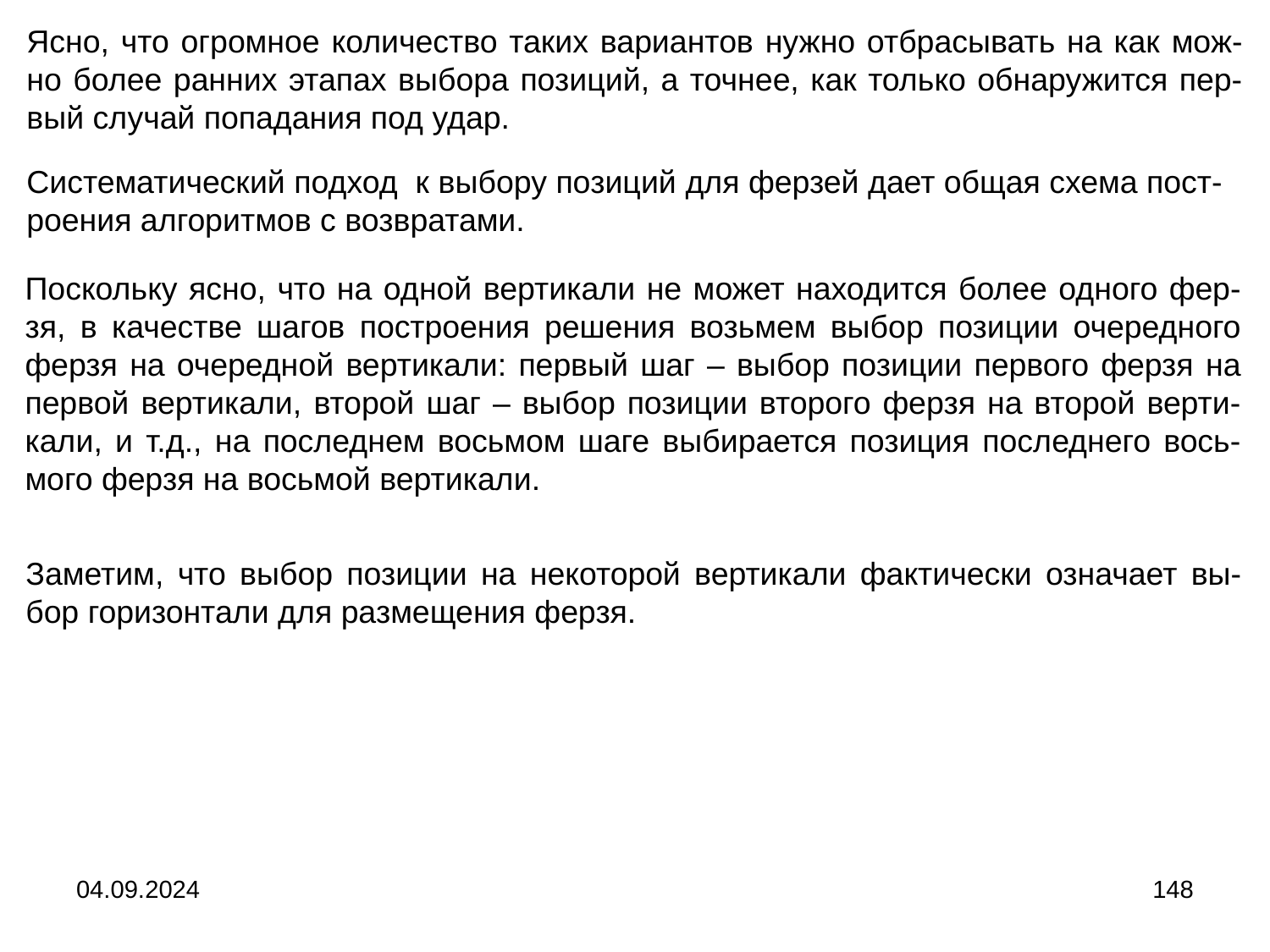

Ясно, что огромное количество таких вариантов нужно отбрасывать на как мож-но более ранних этапах выбора позиций, а точнее, как только обнаружится пер-вый случай попадания под удар.
Систематический подход  к выбору позиций для ферзей дает общая схема пост-роения алгоритмов с возвратами.
Поскольку ясно, что на одной вертикали не может находится более одного фер-зя, в качестве шагов построения решения возьмем выбор позиции очередного ферзя на очередной вертикали: первый шаг – выбор позиции первого ферзя на первой вертикали, второй шаг – выбор позиции второго ферзя на второй верти-кали, и т.д., на последнем восьмом шаге выбирается позиция последнего вось-мого ферзя на восьмой вертикали.
Заметим, что выбор позиции на некоторой вертикали фактически означает вы-бор горизонтали для размещения ферзя.
04.09.2024
148